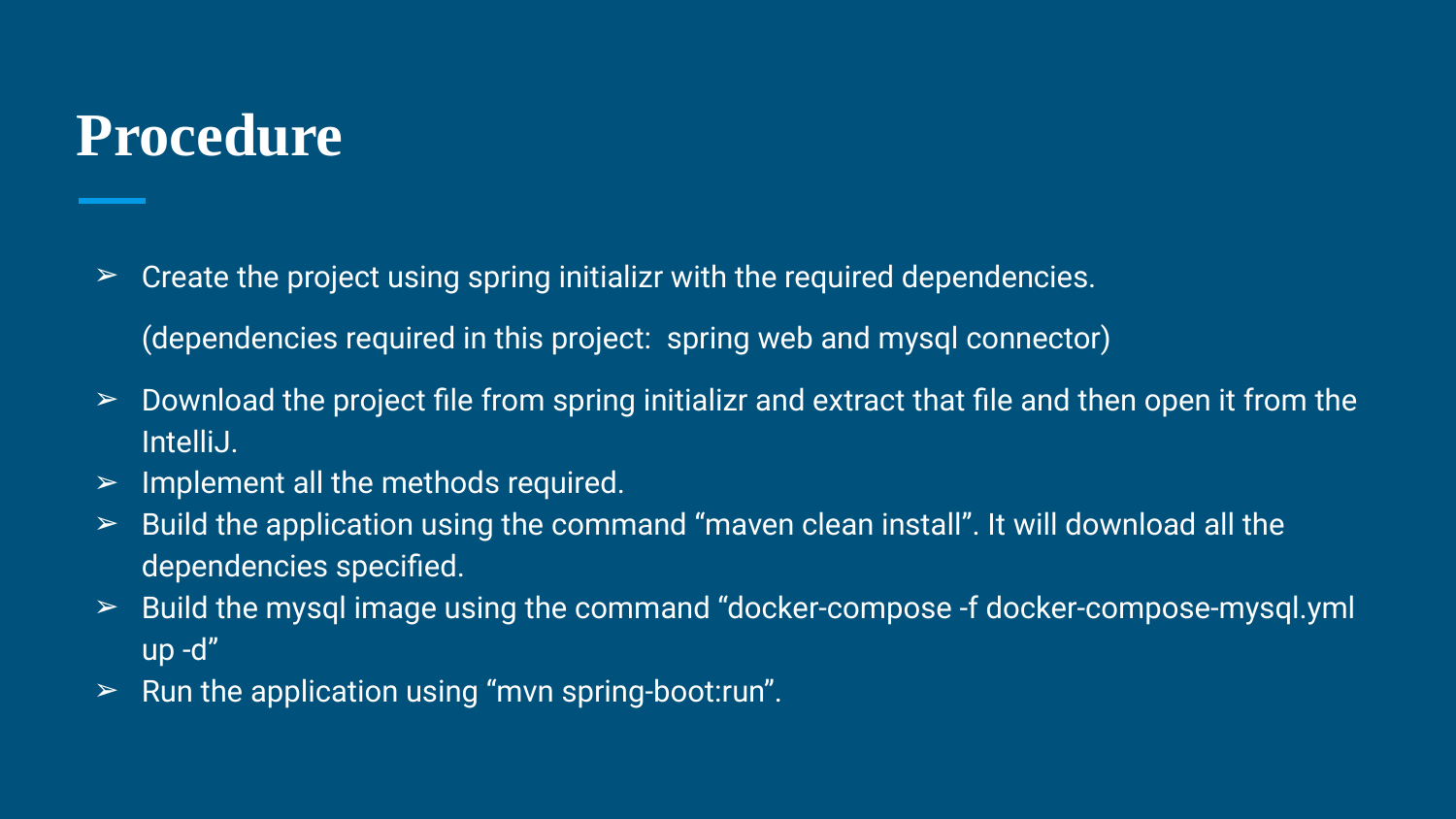

# Procedure
Create the project using spring initializr with the required dependencies.
(dependencies required in this project:  spring web and mysql connector)
Download the project file from spring initializr and extract that file and then open it from the IntelliJ.
Implement all the methods required.
Build the application using the command “maven clean install”. It will download all the dependencies specified.
Build the mysql image using the command “docker-compose -f docker-compose-mysql.yml up -d”
Run the application using “mvn spring-boot:run”.